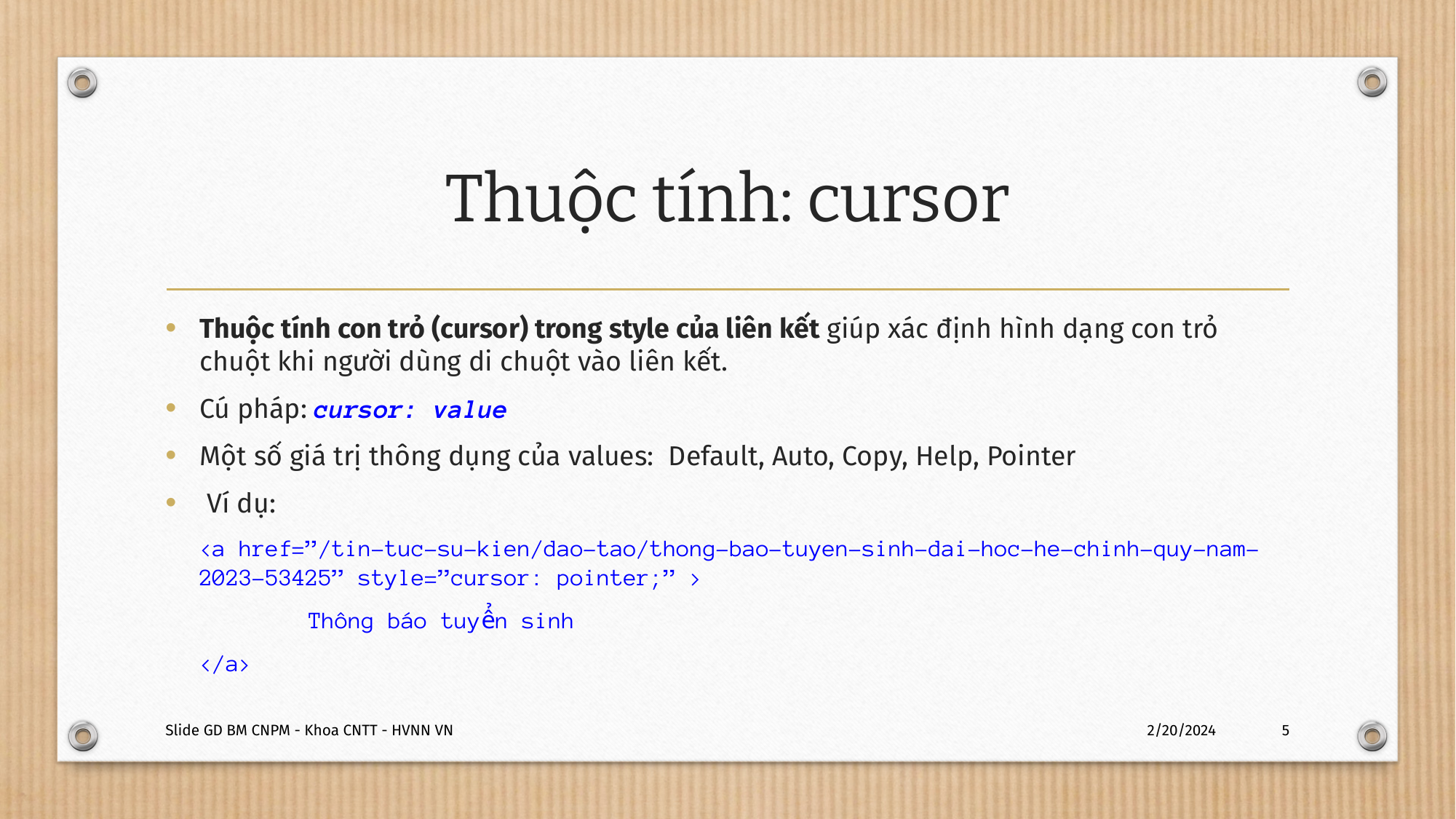

# Thuộc tính: cursor
Thuộc tính con trỏ (cursor) trong style của liên kết giúp xác định hình dạng con trỏ chuột khi người dùng di chuột vào liên kết.
Cú pháp: cursor: value
Một số giá trị thông dụng của values:  Default, Auto, Copy, Help, Pointer
 Ví dụ:
<a href=”/tin-tuc-su-kien/dao-tao/thong-bao-tuyen-sinh-dai-hoc-he-chinh-quy-nam-2023-53425” style=”cursor: pointer;” >
	Thông báo tuyển sinh
</a>

Slide GD BM CNPM - Khoa CNTT - HVNN VN
2/20/2024
5